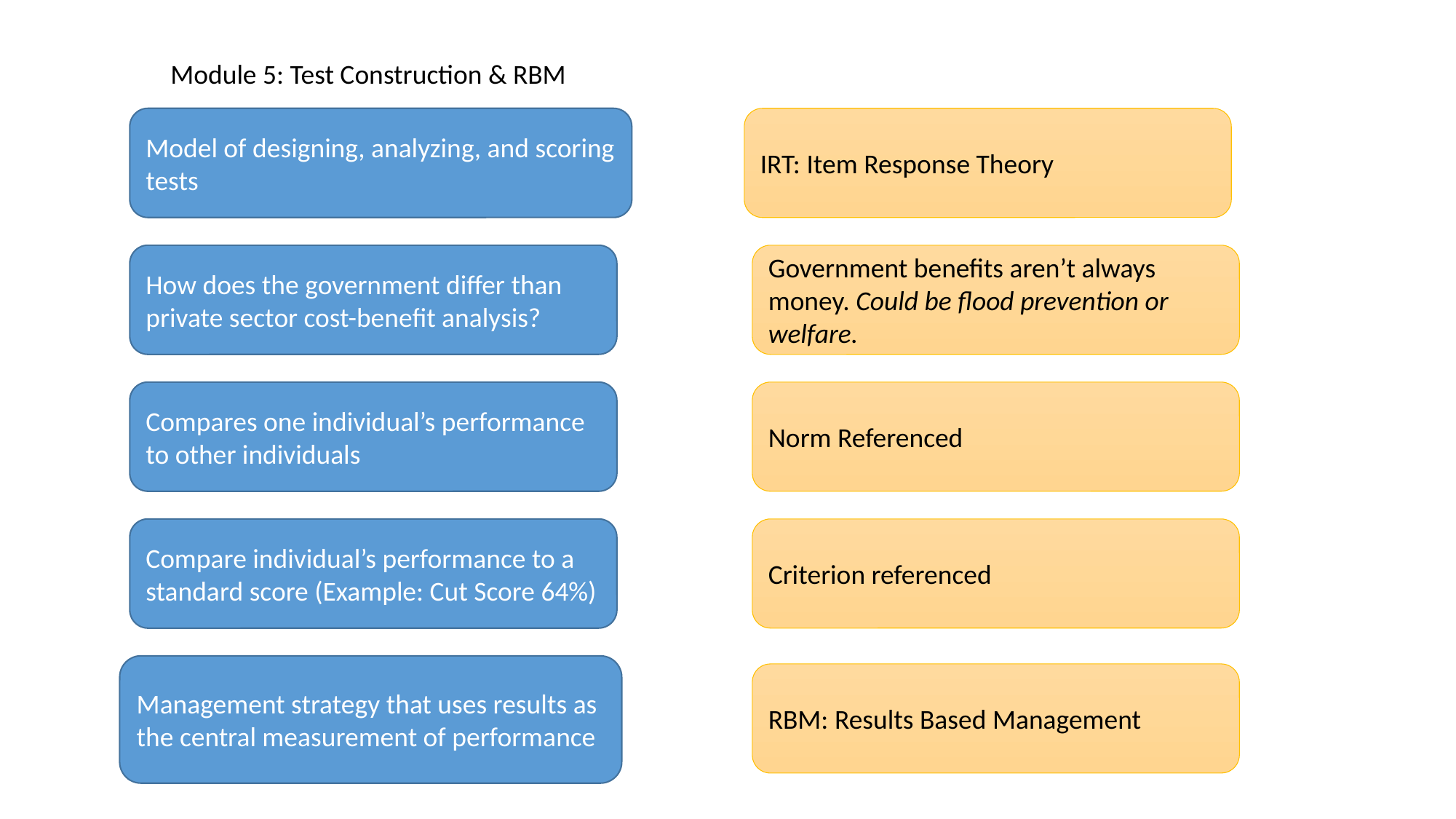

Module 5: Test Construction & RBM
Model of designing, analyzing, and scoring tests
IRT: Item Response Theory
How does the government differ than private sector cost-benefit analysis?
Government benefits aren’t always money. Could be flood prevention or welfare.
Compares one individual’s performance to other individuals
Norm Referenced
Compare individual’s performance to a standard score (Example: Cut Score 64%)
Criterion referenced
Management strategy that uses results as the central measurement of performance
RBM: Results Based Management